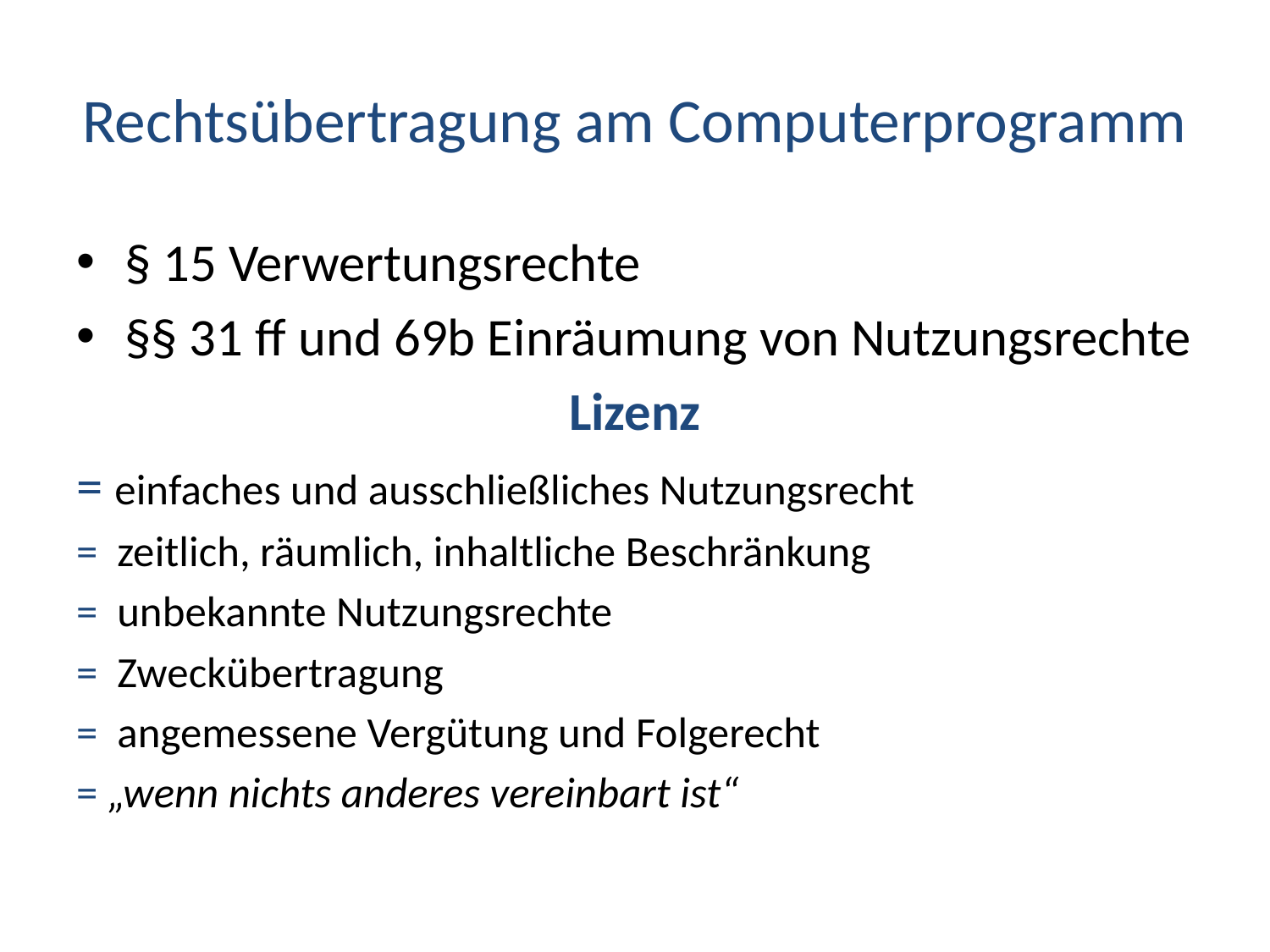

# Rechtsübertragung am Computerprogramm
§ 15 Verwertungsrechte
§§ 31 ff und 69b Einräumung von Nutzungsrechte
Lizenz
= einfaches und ausschließliches Nutzungsrecht
=  zeitlich, räumlich, inhaltliche Beschränkung
=  unbekannte Nutzungsrechte
=  Zweckübertragung
=  angemessene Vergütung und Folgerecht
= „wenn nichts anderes vereinbart ist“